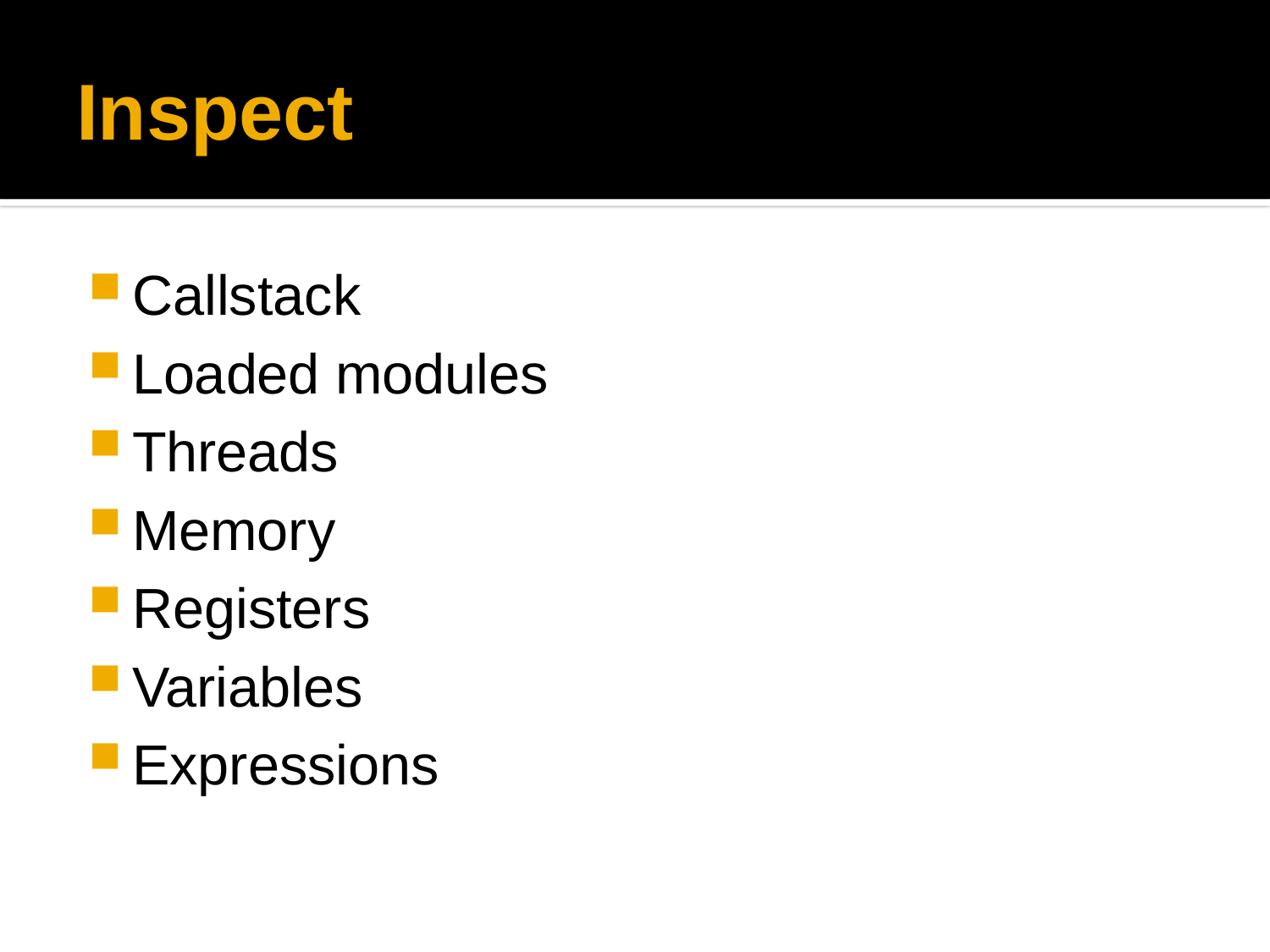

# Inspect
Callstack
Loaded modules
Threads
Memory
Registers
Variables
Expressions